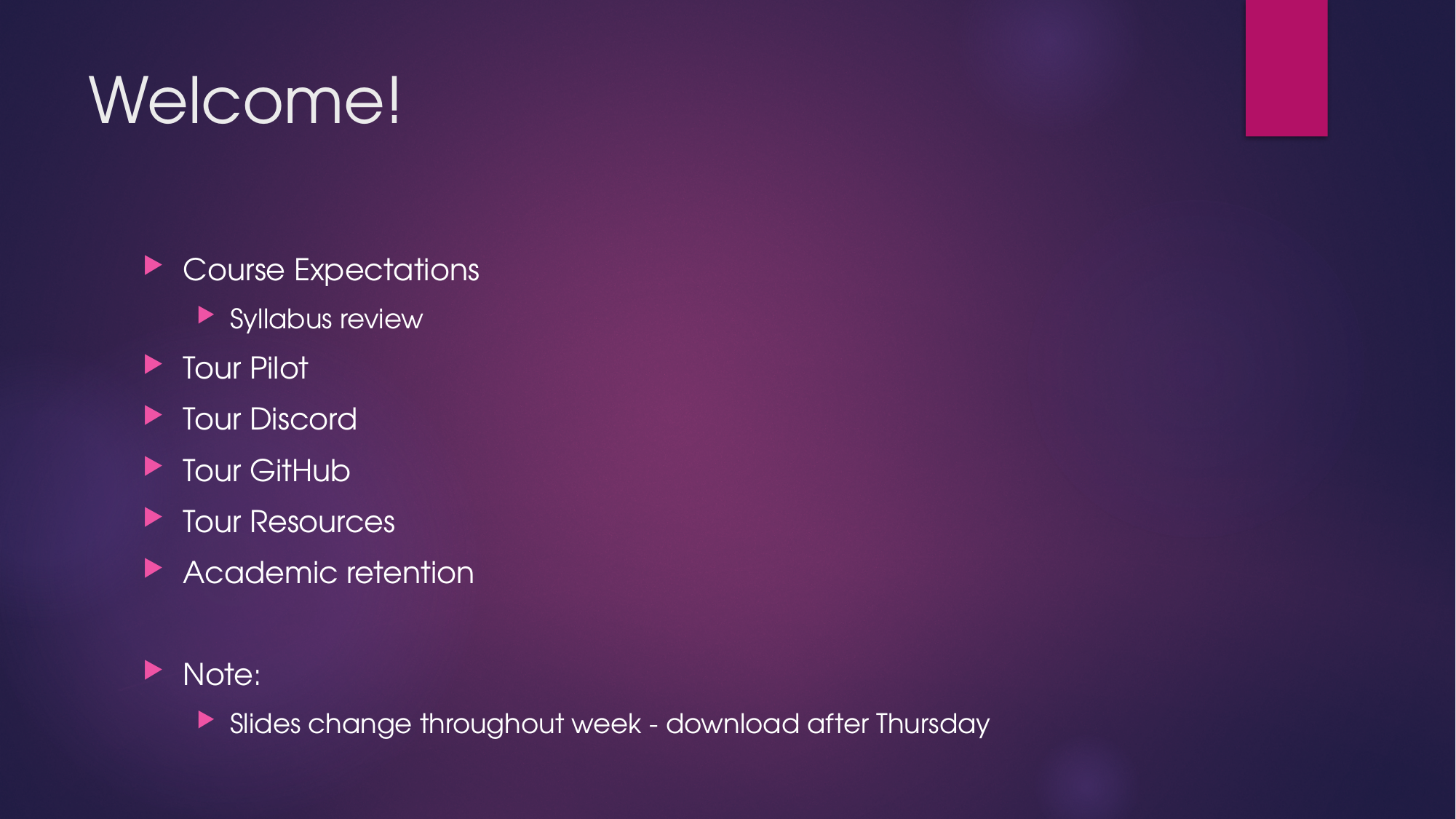

# Welcome!
Course Expectations
Syllabus review
Tour Pilot
Tour Discord
Tour GitHub
Tour Resources
Academic retention

Note:
Slides change throughout week - download after Thursday